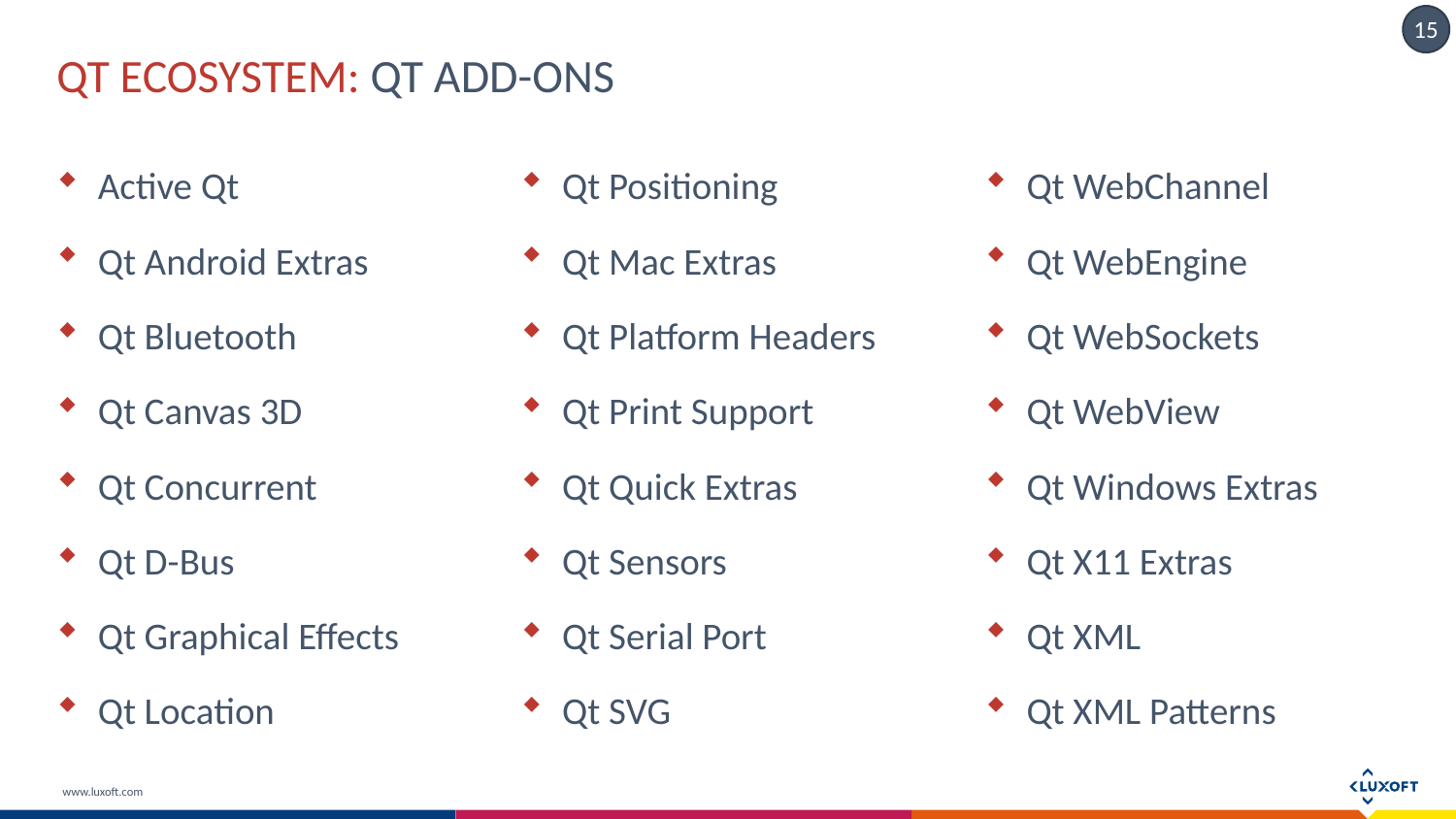

# QT Ecosystem: QT ADD-ONS
Active Qt
Qt Android Extras
Qt Bluetooth
Qt Canvas 3D
Qt Concurrent
Qt D-Bus
Qt Graphical Effects
Qt Location
Qt Positioning
Qt Mac Extras
Qt Platform Headers
Qt Print Support
Qt Quick Extras
Qt Sensors
Qt Serial Port
Qt SVG
Qt WebChannel
Qt WebEngine
Qt WebSockets
Qt WebView
Qt Windows Extras
Qt X11 Extras
Qt XML
Qt XML Patterns